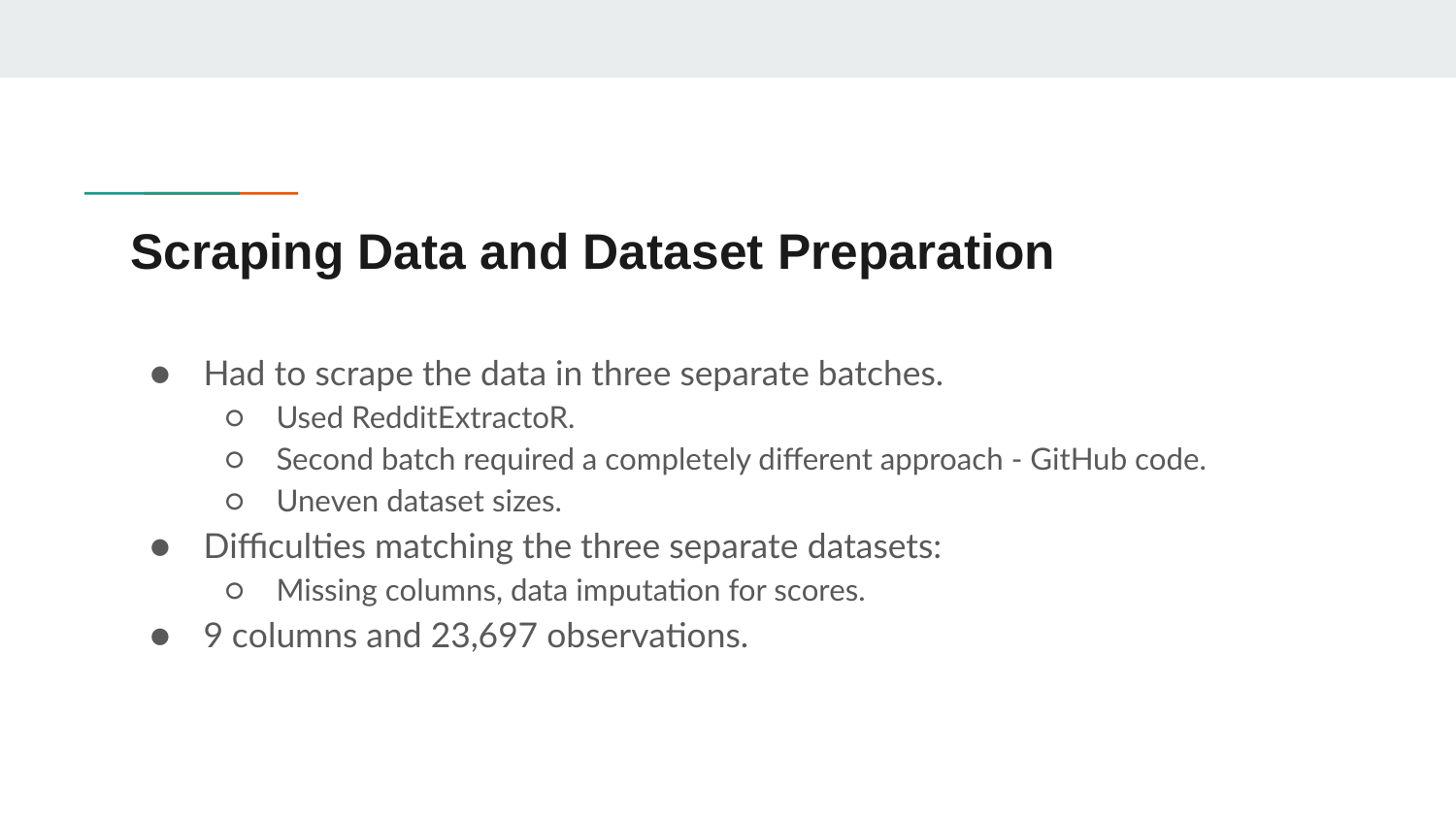

# Scraping Data and Dataset Preparation
Had to scrape the data in three separate batches.
Used RedditExtractoR.
Second batch required a completely different approach - GitHub code.
Uneven dataset sizes.
Difficulties matching the three separate datasets:
Missing columns, data imputation for scores.
9 columns and 23,697 observations.